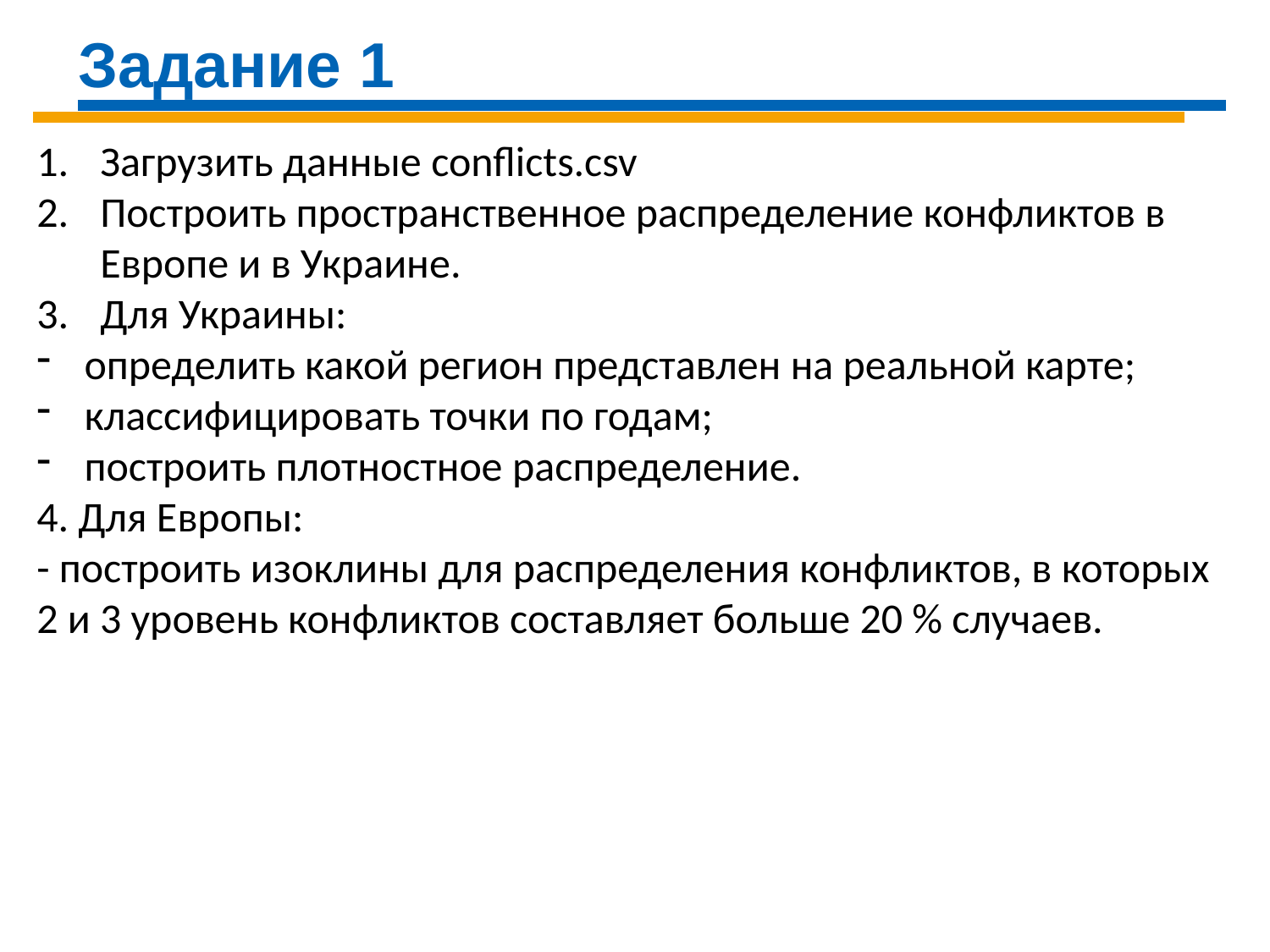

Задание 1
Загрузить данные conflicts.csv
Построить пространственное распределение конфликтов в Европе и в Украине.
Для Украины:
определить какой регион представлен на реальной карте;
классифицировать точки по годам;
построить плотностное распределение.
4. Для Европы:
- построить изоклины для распределения конфликтов, в которых 2 и 3 уровень конфликтов составляет больше 20 % случаев.